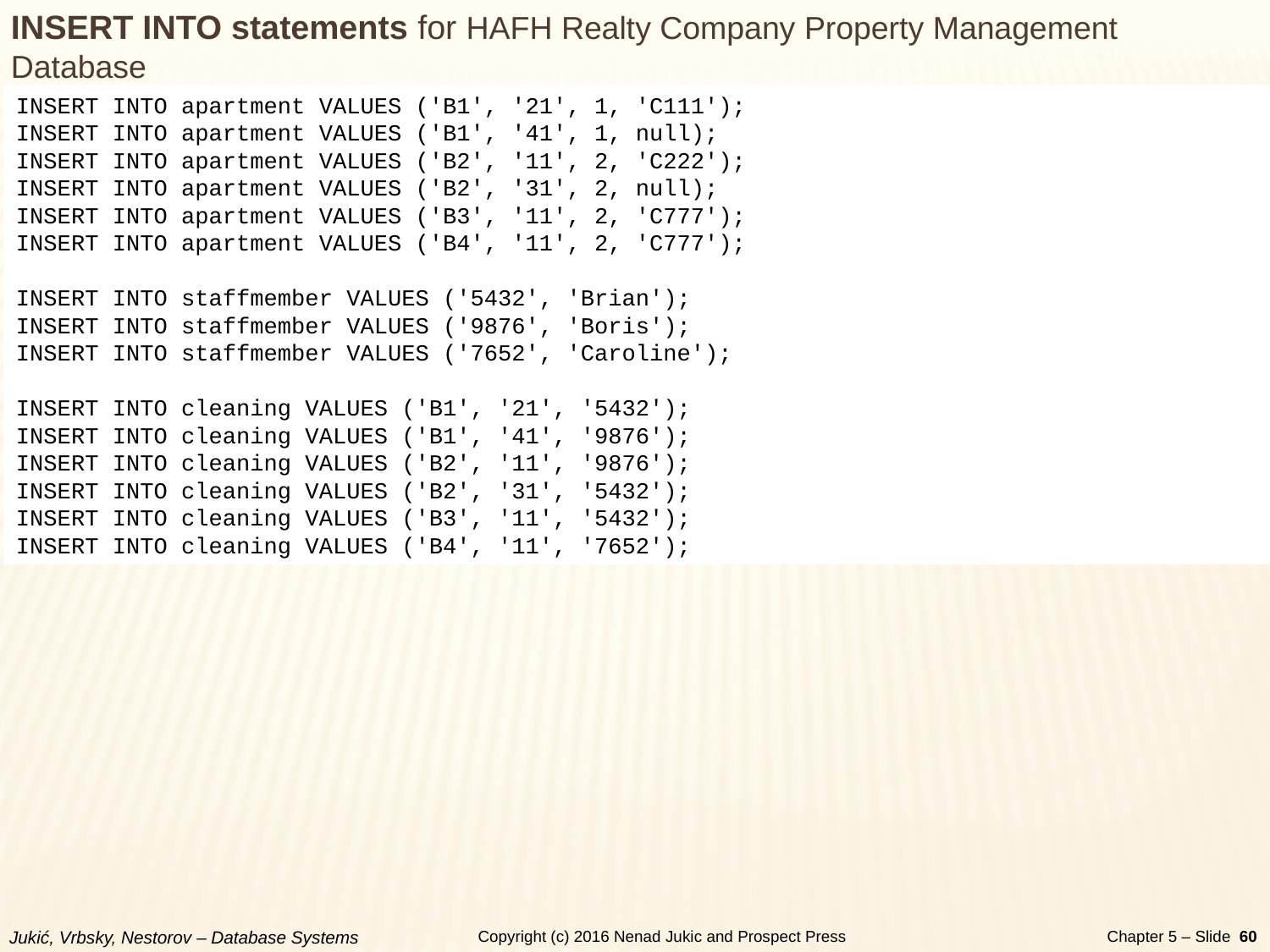

INSERT INTO statements for HAFH Realty Company Property Management Database
INSERT INTO apartment VALUES ('B1', '21', 1, 'C111');
INSERT INTO apartment VALUES ('B1', '41', 1, null);
INSERT INTO apartment VALUES ('B2', '11', 2, 'C222');
INSERT INTO apartment VALUES ('B2', '31', 2, null);
INSERT INTO apartment VALUES ('B3', '11', 2, 'C777');
INSERT INTO apartment VALUES ('B4', '11', 2, 'C777');

INSERT INTO staffmember VALUES ('5432', 'Brian');
INSERT INTO staffmember VALUES ('9876', 'Boris');
INSERT INTO staffmember VALUES ('7652', 'Caroline');

INSERT INTO cleaning VALUES ('B1', '21', '5432');
INSERT INTO cleaning VALUES ('B1', '41', '9876');
INSERT INTO cleaning VALUES ('B2', '11', '9876');
INSERT INTO cleaning VALUES ('B2', '31', '5432');
INSERT INTO cleaning VALUES ('B3', '11', '5432');
INSERT INTO cleaning VALUES ('B4', '11', '7652');
Jukić, Vrbsky, Nestorov – Database Systems
Chapter 5 – Slide  60